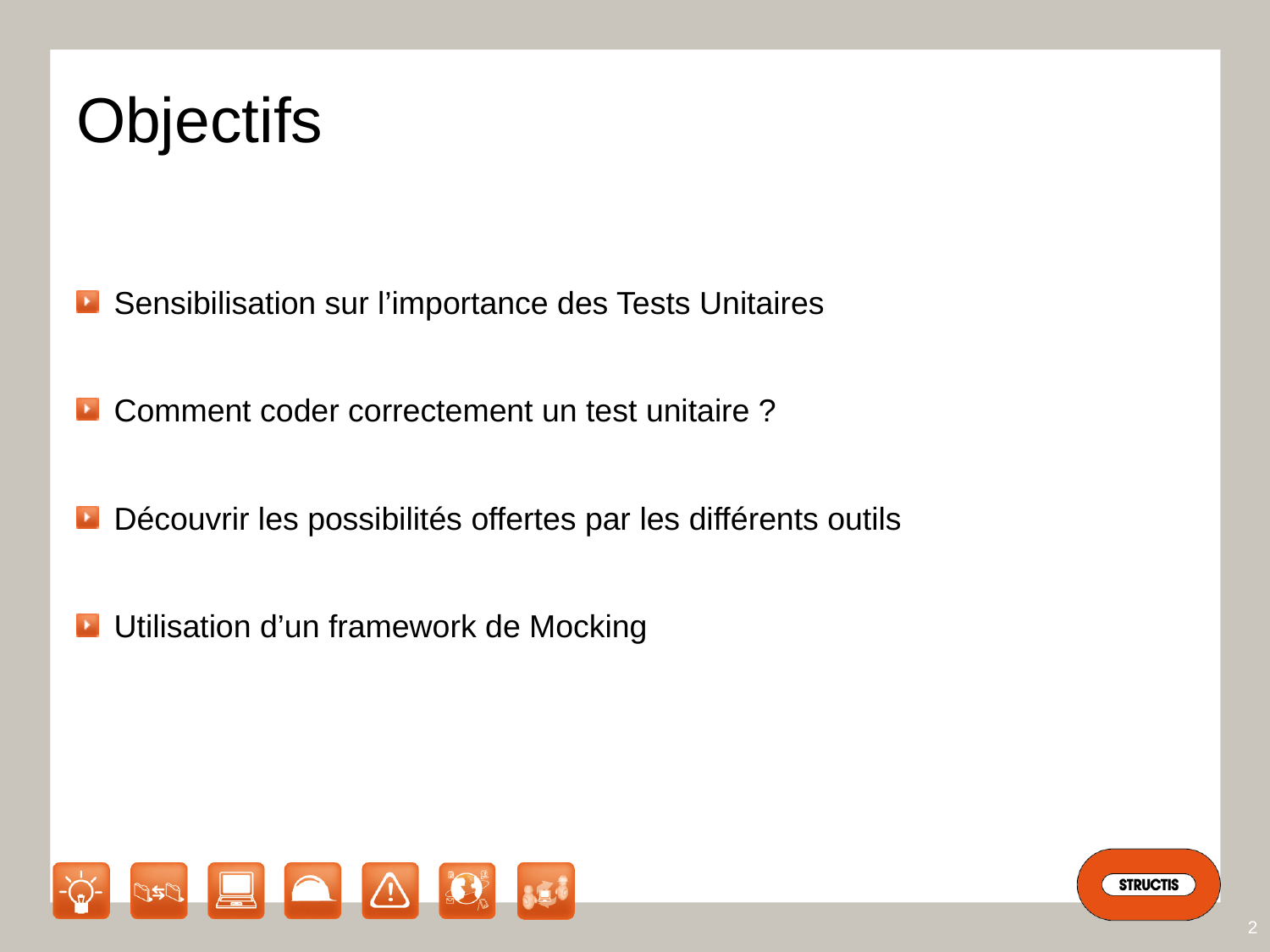

# Objectifs

Sensibilisation sur l’importance des Tests Unitaires

Comment coder correctement un test unitaire ?

Découvrir les possibilités offertes par les différents outils

Utilisation d’un framework de Mocking